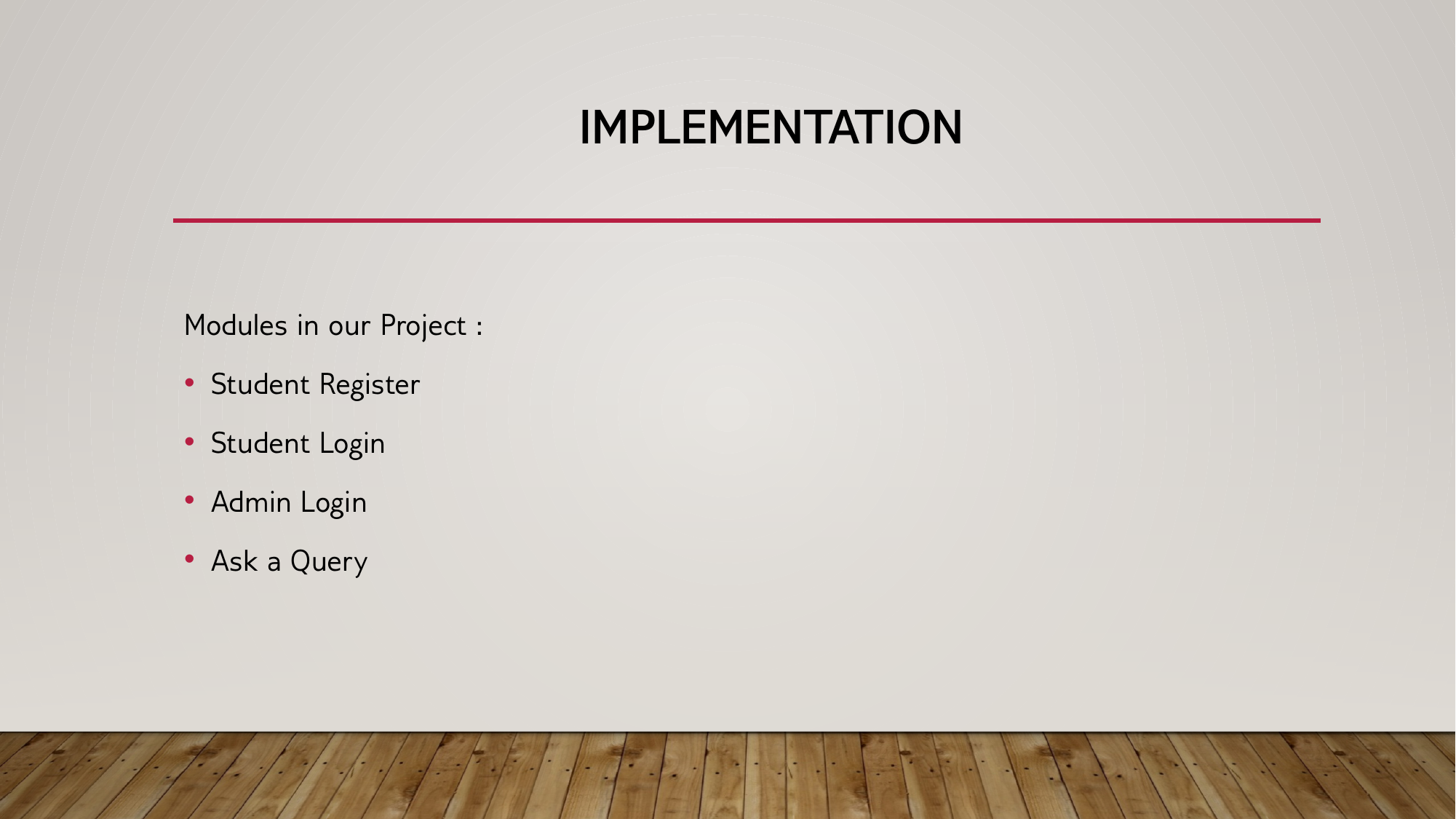

# implementation

Modules in our Project :
Student Register
Student Login
Admin Login
Ask a Query